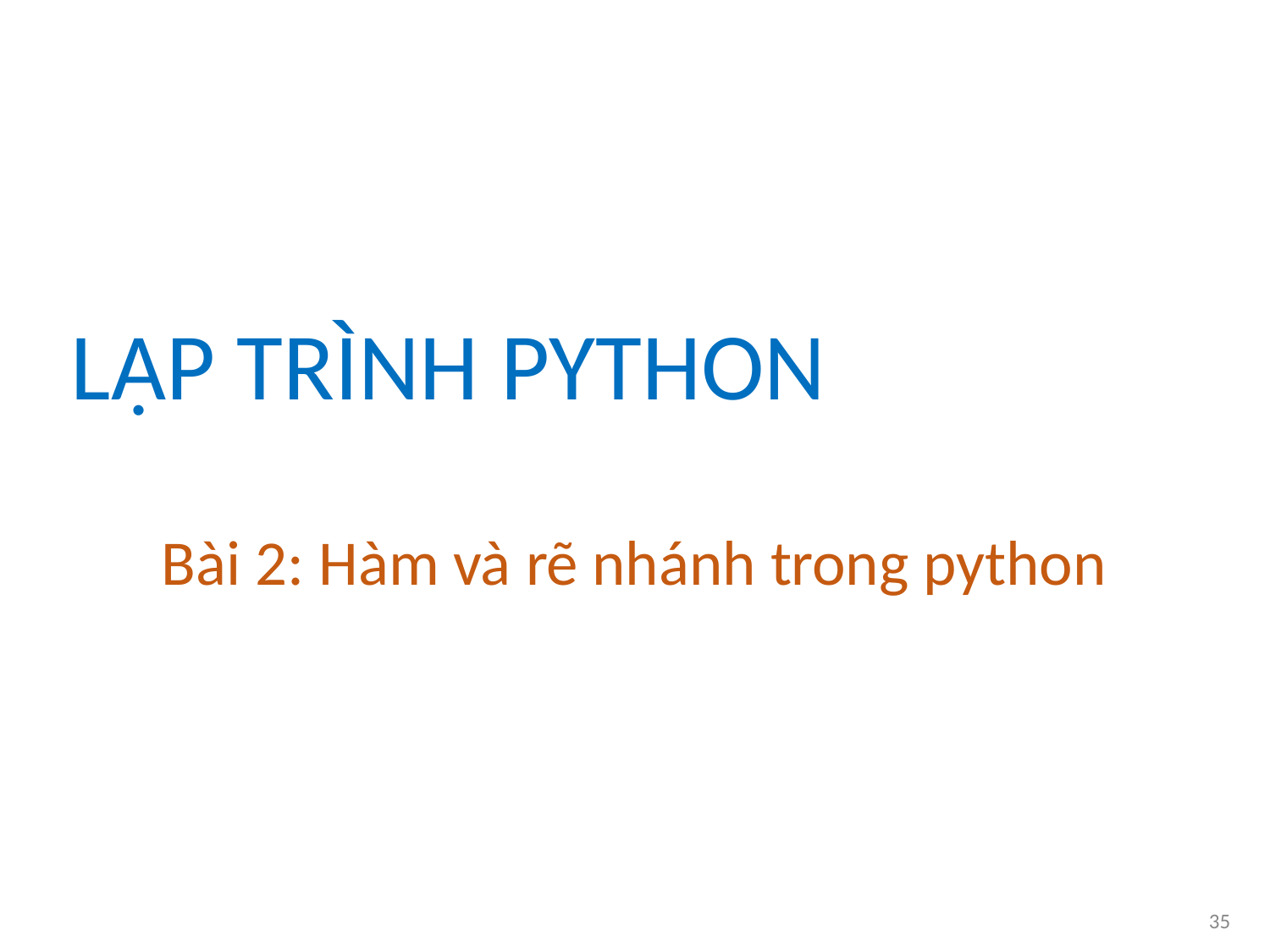

# LẬP TRÌNH PYTHON
Bài 2: Hàm và rẽ nhánh trong python
35